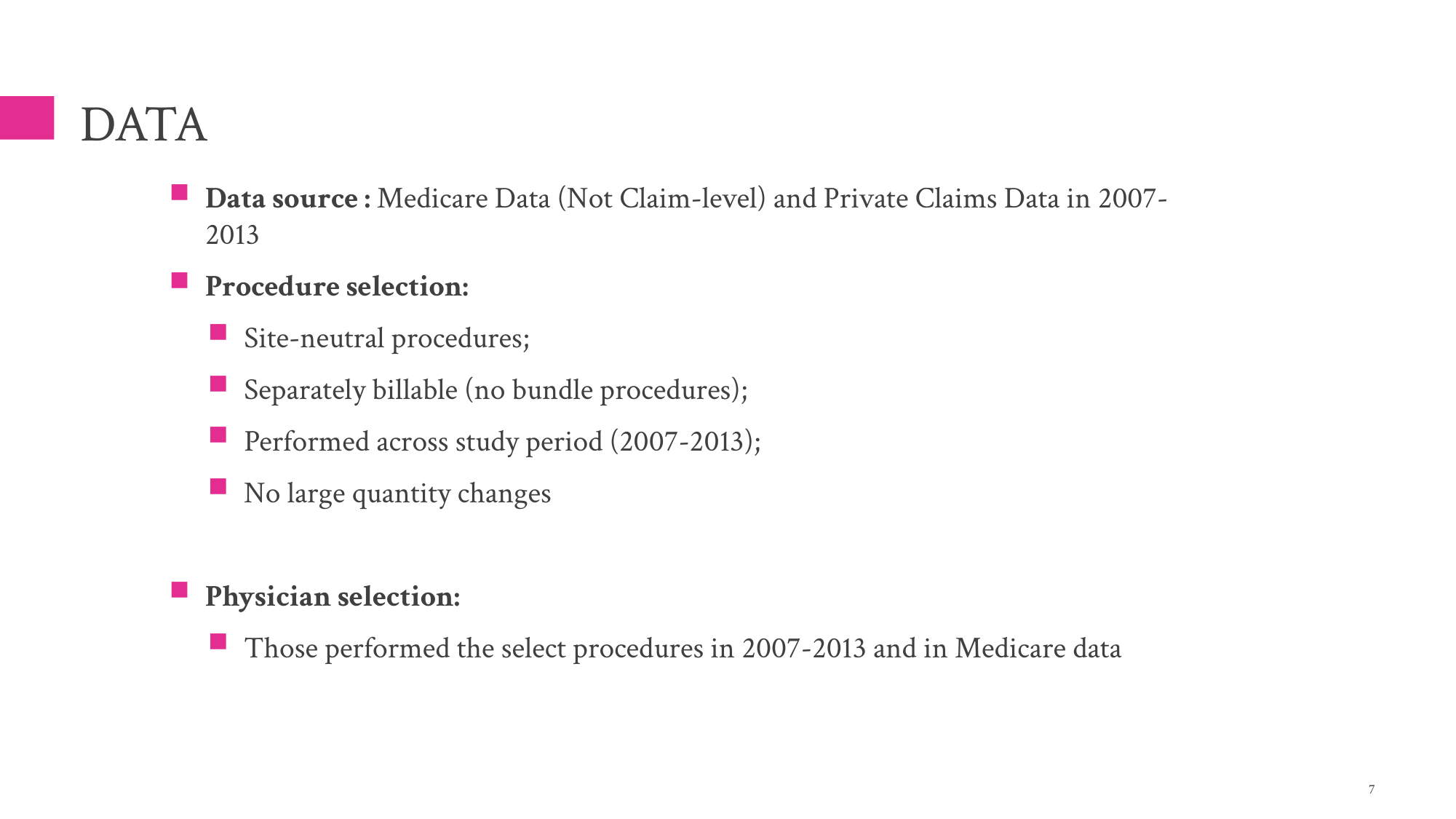

# Data
Data source : Medicare Data (Not Claim-level) and Private Claims Data in 2007-2013
Procedure selection:
Site-neutral procedures;
Separately billable (no bundle procedures);
Performed across study period (2007-2013);
No large quantity changes

Physician selection:
Those performed the select procedures in 2007-2013 and in Medicare data
7